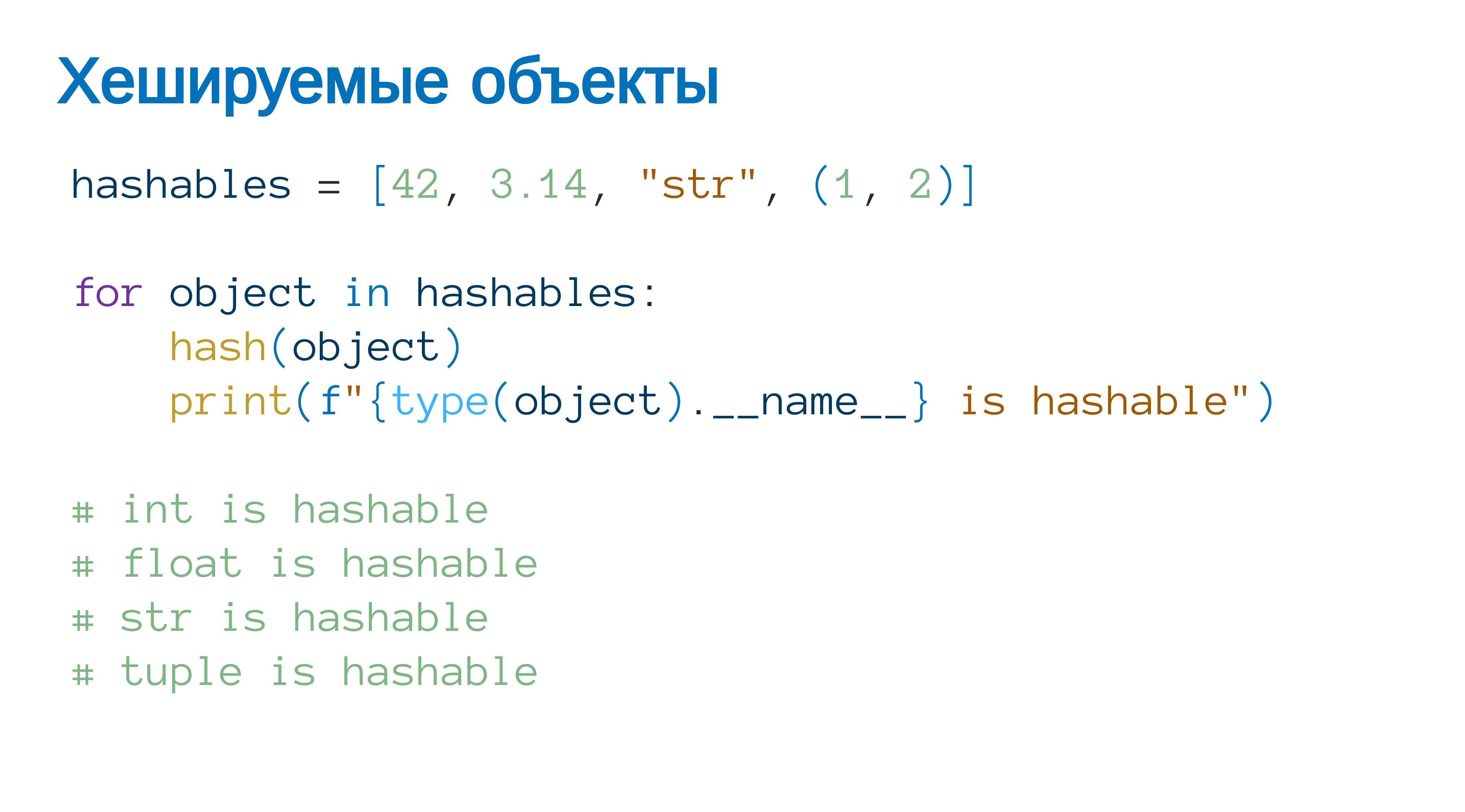

# Хешируемые объекты
hashables = [42, 3.14, "str", (1, 2)]

for object in hashables:
    hash(object)
    print(f"{type(object).__name__} is hashable")

# int is hashable
# float is hashable
# str is hashable
# tuple is hashable
7